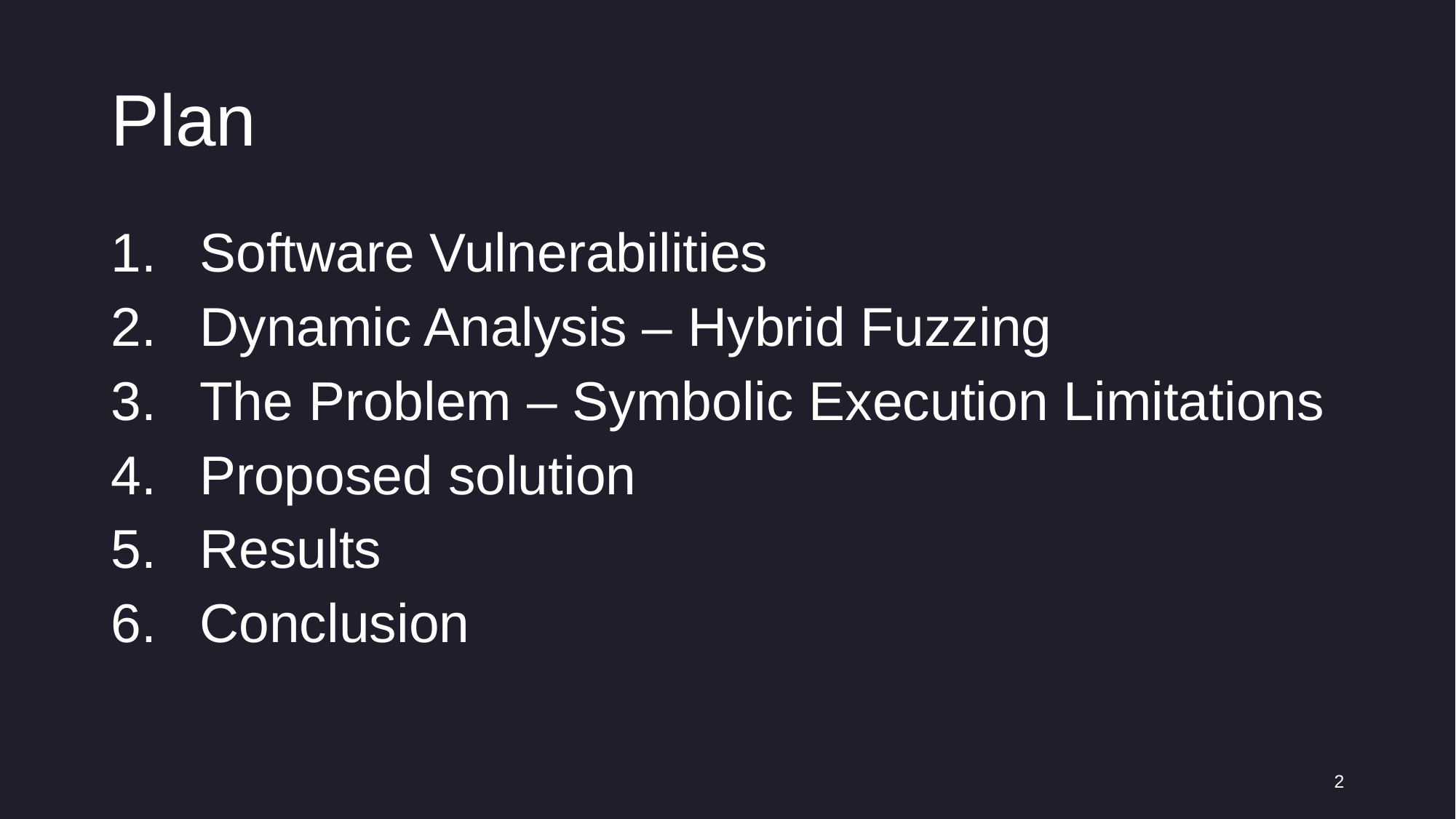

# Plan
Software Vulnerabilities
Dynamic Analysis – Hybrid Fuzzing
The Problem – Symbolic Execution Limitations
Proposed solution
Results
Conclusion
2